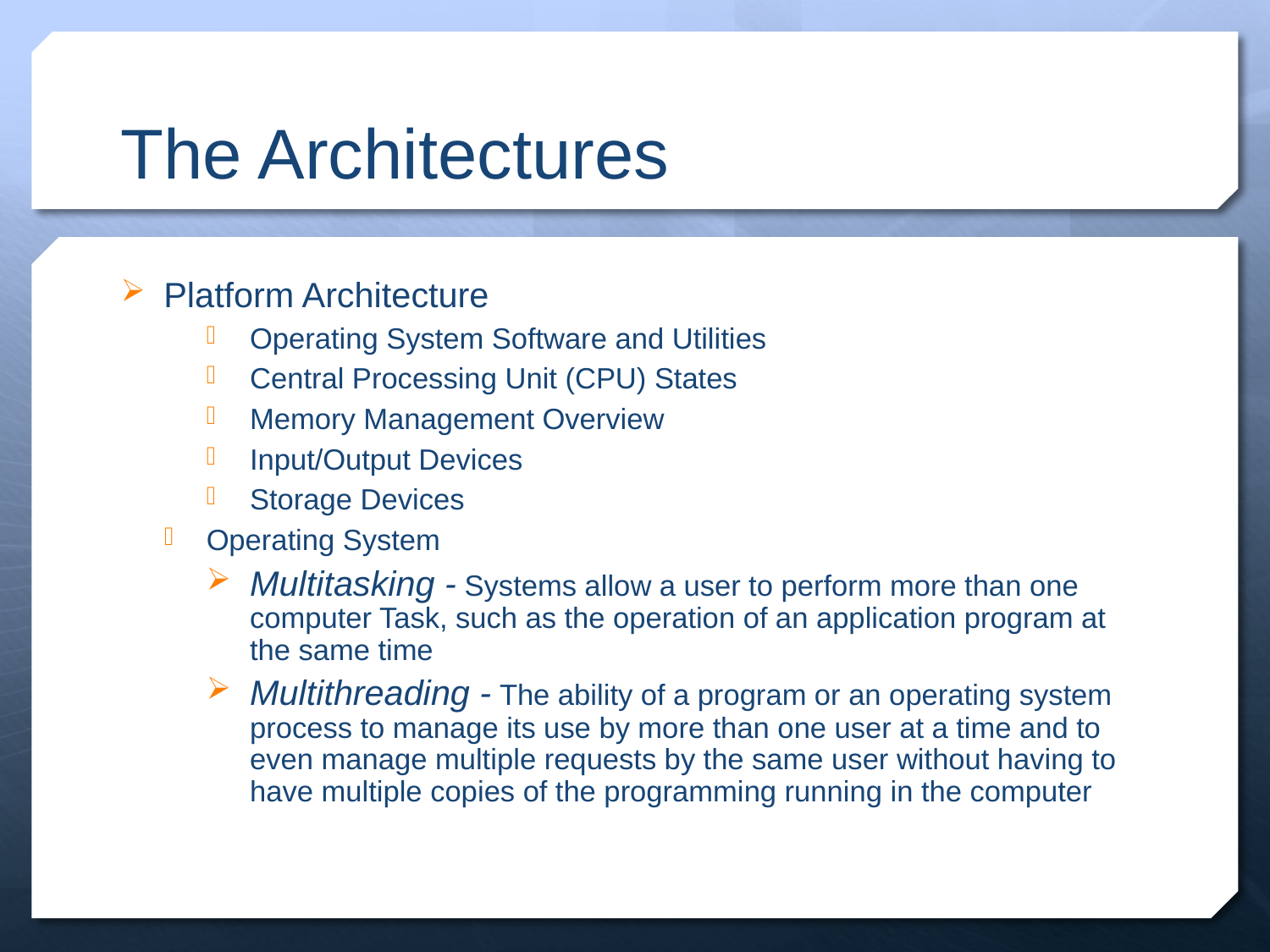

# The Architectures
Platform Architecture
Operating System Software and Utilities
Central Processing Unit (CPU) States
Memory Management Overview
Input/Output Devices
Storage Devices
Operating System
Multitasking - Systems allow a user to perform more than one computer Task, such as the operation of an application program at the same time
Multithreading - The ability of a program or an operating system process to manage its use by more than one user at a time and to even manage multiple requests by the same user without having to have multiple copies of the programming running in the computer